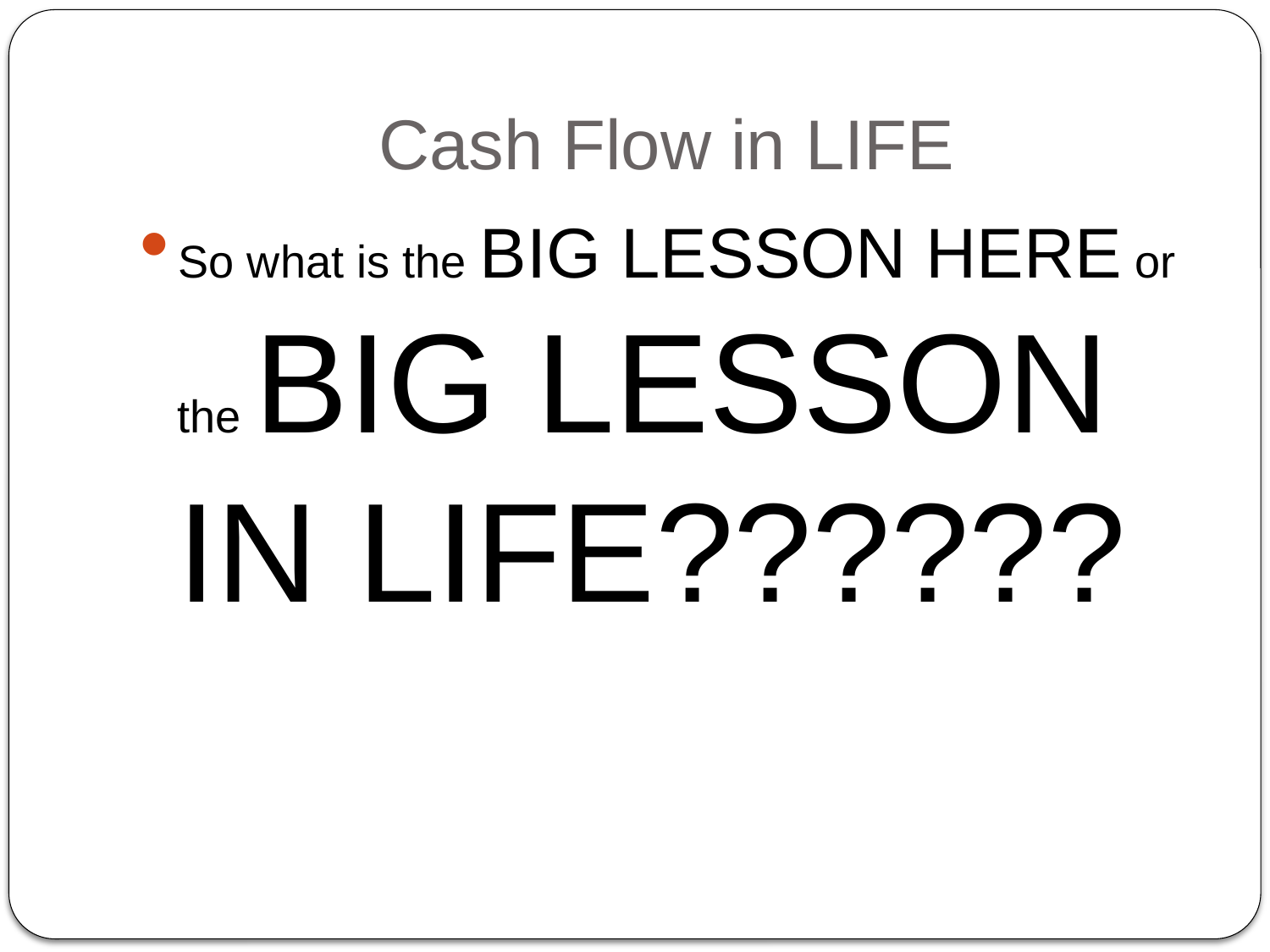

# Cash Flow in LIFE
So what is the BIG LESSON HERE or the BIG LESSON IN LIFE??????